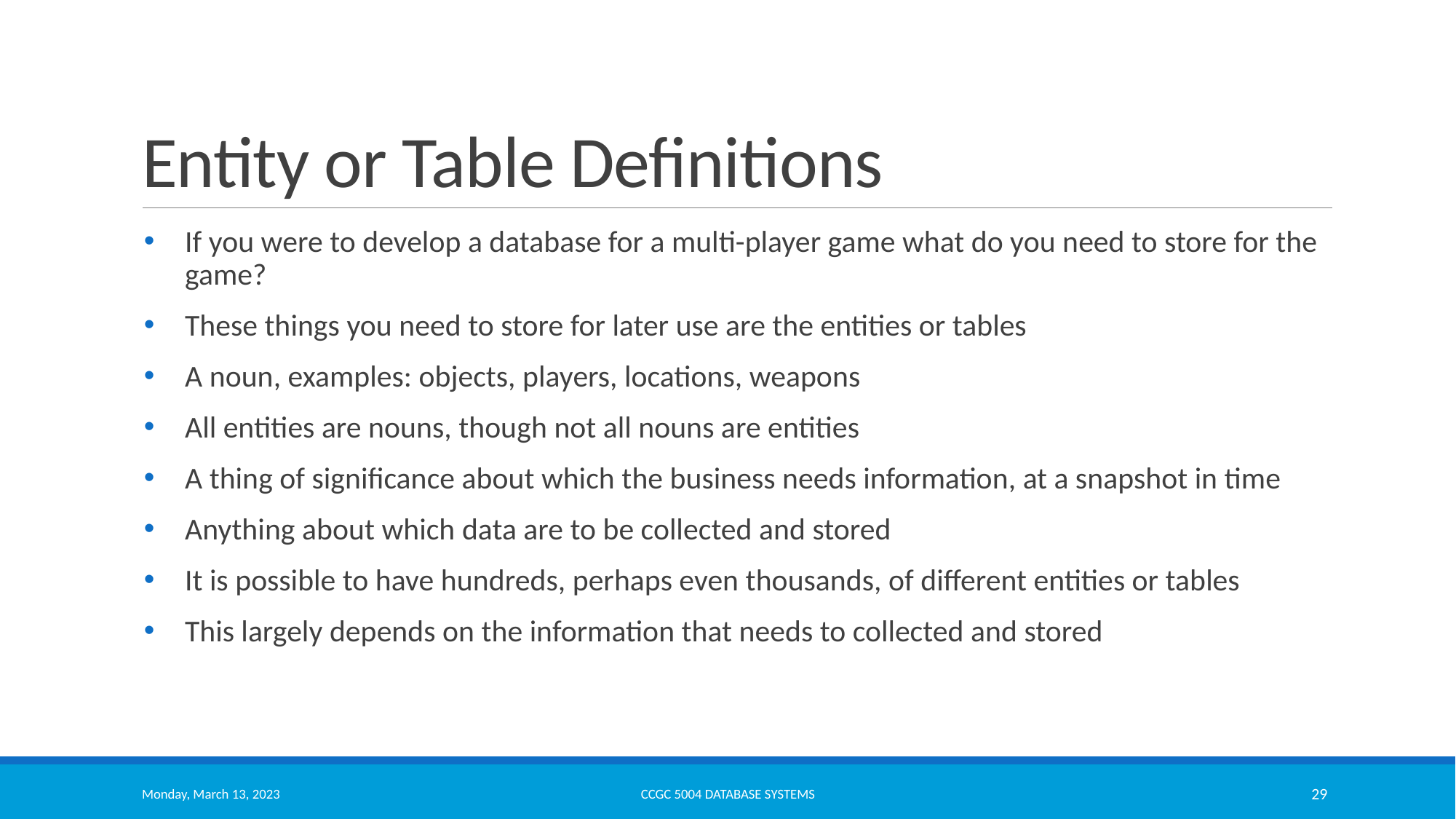

# Entity or Table Definitions
If you were to develop a database for a multi-player game what do you need to store for the game?
These things you need to store for later use are the entities or tables
A noun, examples: objects, players, locations, weapons
All entities are nouns, though not all nouns are entities
A thing of significance about which the business needs information, at a snapshot in time
Anything about which data are to be collected and stored
It is possible to have hundreds, perhaps even thousands, of different entities or tables
This largely depends on the information that needs to collected and stored

Monday, March 13, 2023
CCGC 5004 Database Systems
29